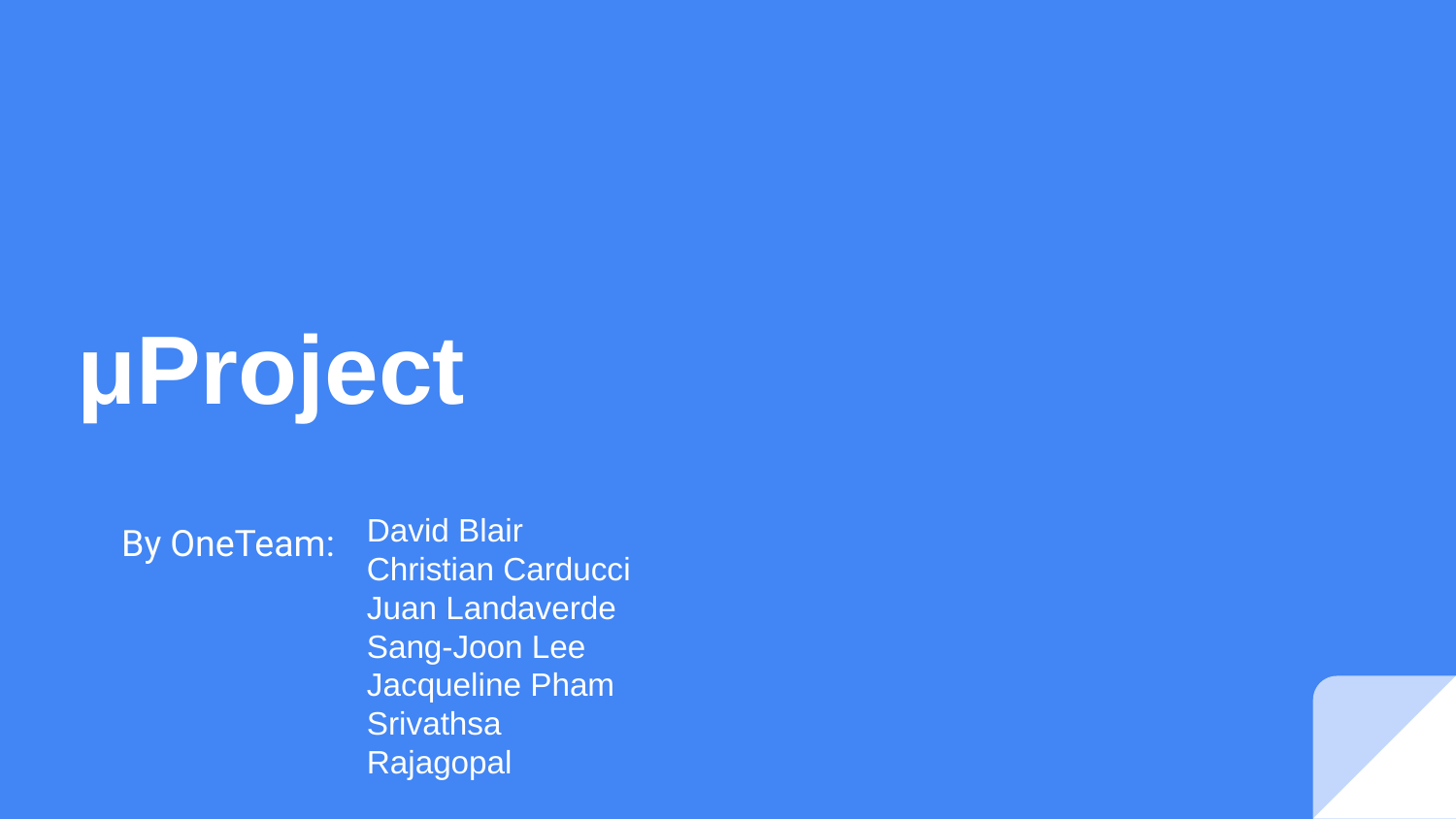

# μProject
By OneTeam:
David Blair
Christian Carducci
Juan Landaverde
Sang-Joon Lee
Jacqueline Pham
Srivathsa Rajagopal